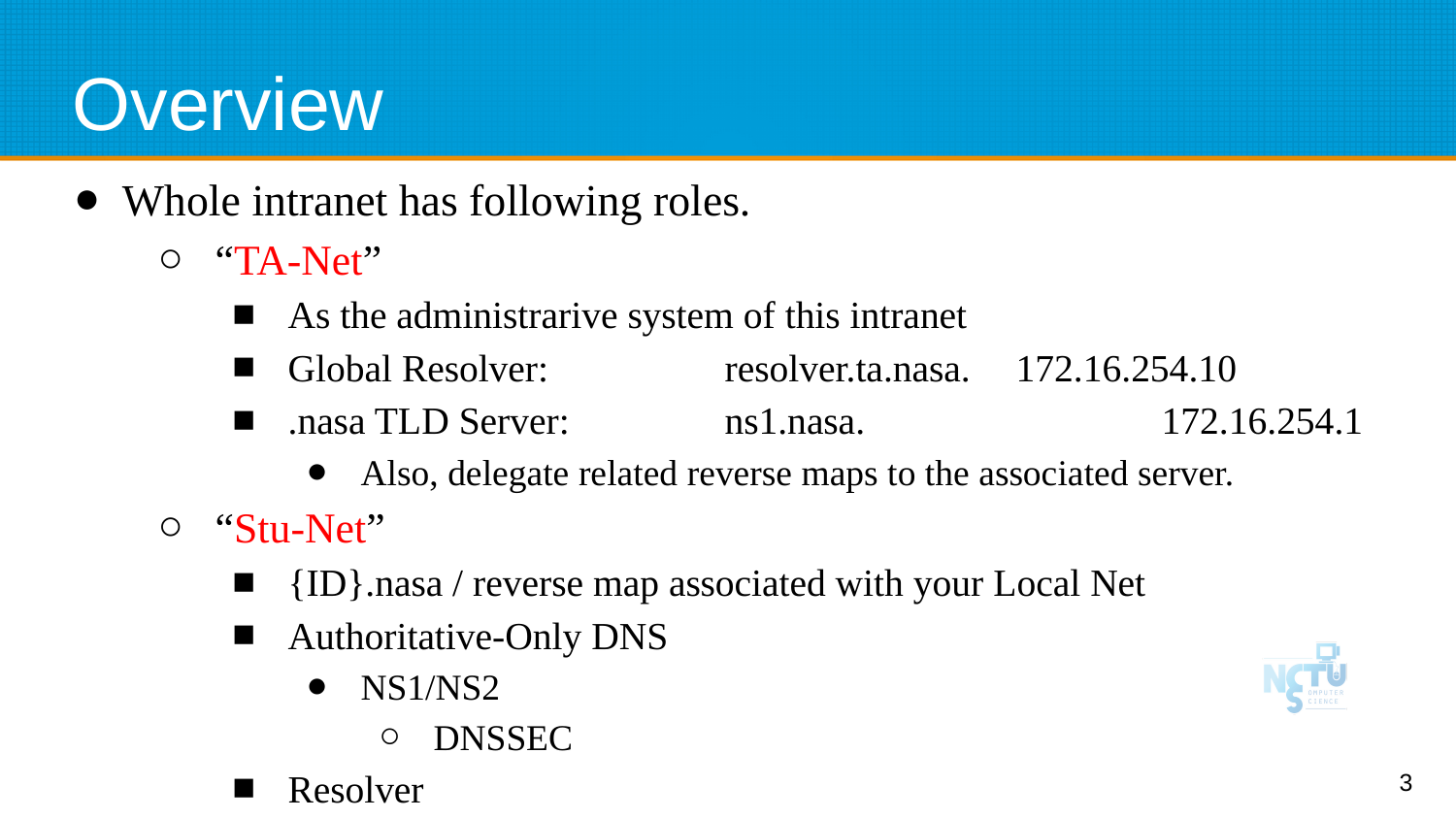

# Overview
Whole intranet has following roles.
“TA-Net”
As the administrarive system of this intranet
Global Resolver:		resolver.ta.nasa.	172.16.254.10
.nasa TLD Server:		ns1.nasa.			172.16.254.1
Also, delegate related reverse maps to the associated server.
“Stu-Net”
{ID}.nasa / reverse map associated with your Local Net
Authoritative-Only DNS
NS1/NS2
DNSSEC
Resolver

3